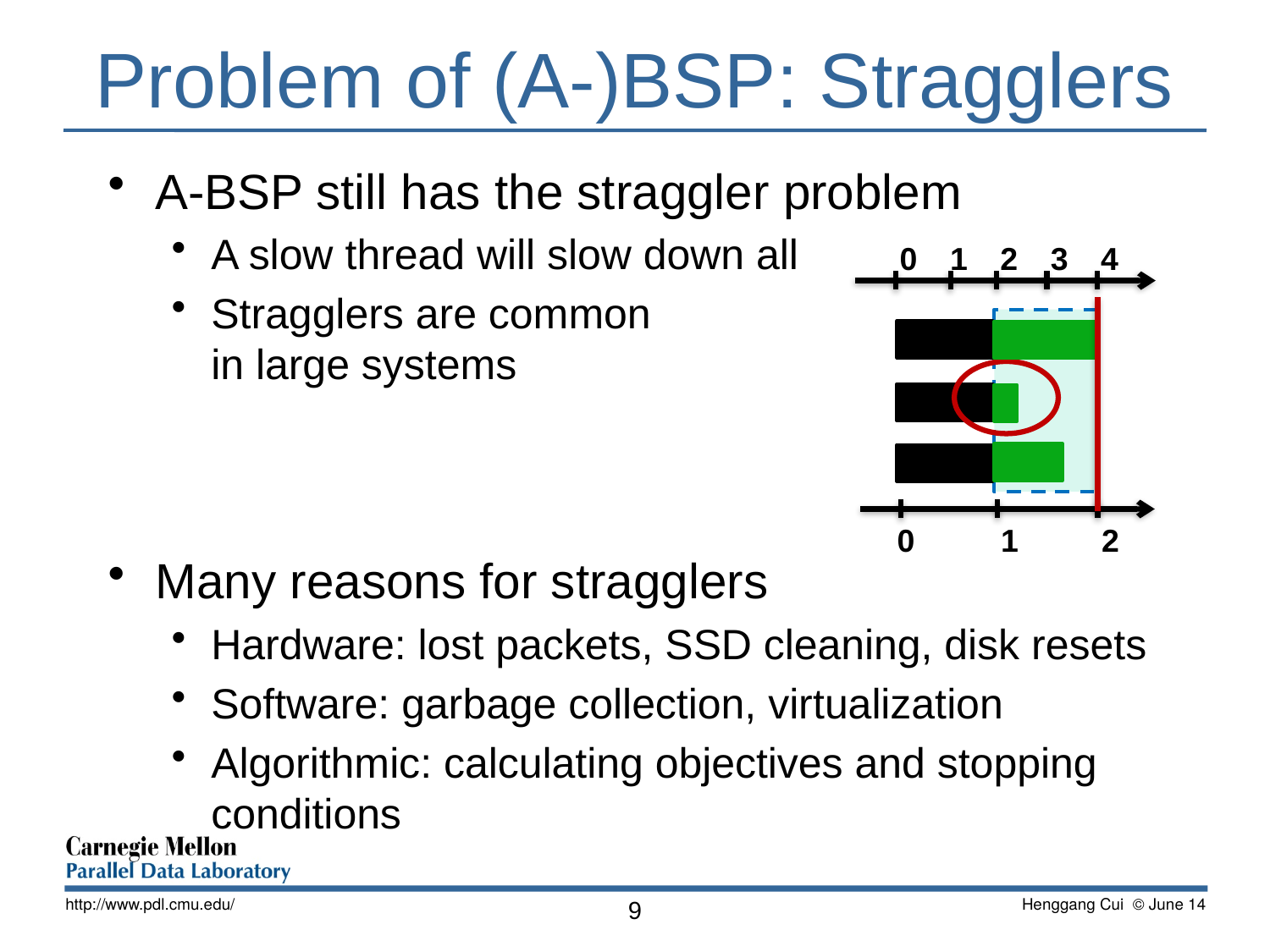

# Problem of (A-)BSP: Stragglers
A-BSP still has the straggler problem
A slow thread will slow down all
Stragglers are common
in large systems

Many reasons for stragglers
Hardware: lost packets, SSD cleaning, disk resets
Software: garbage collection, virtualization
Algorithmic: calculating objectives and stopping conditions

0
1
2
3
4

0
1
2
http://www.pdl.cmu.edu/
9
   Henggang Cui  © June 14